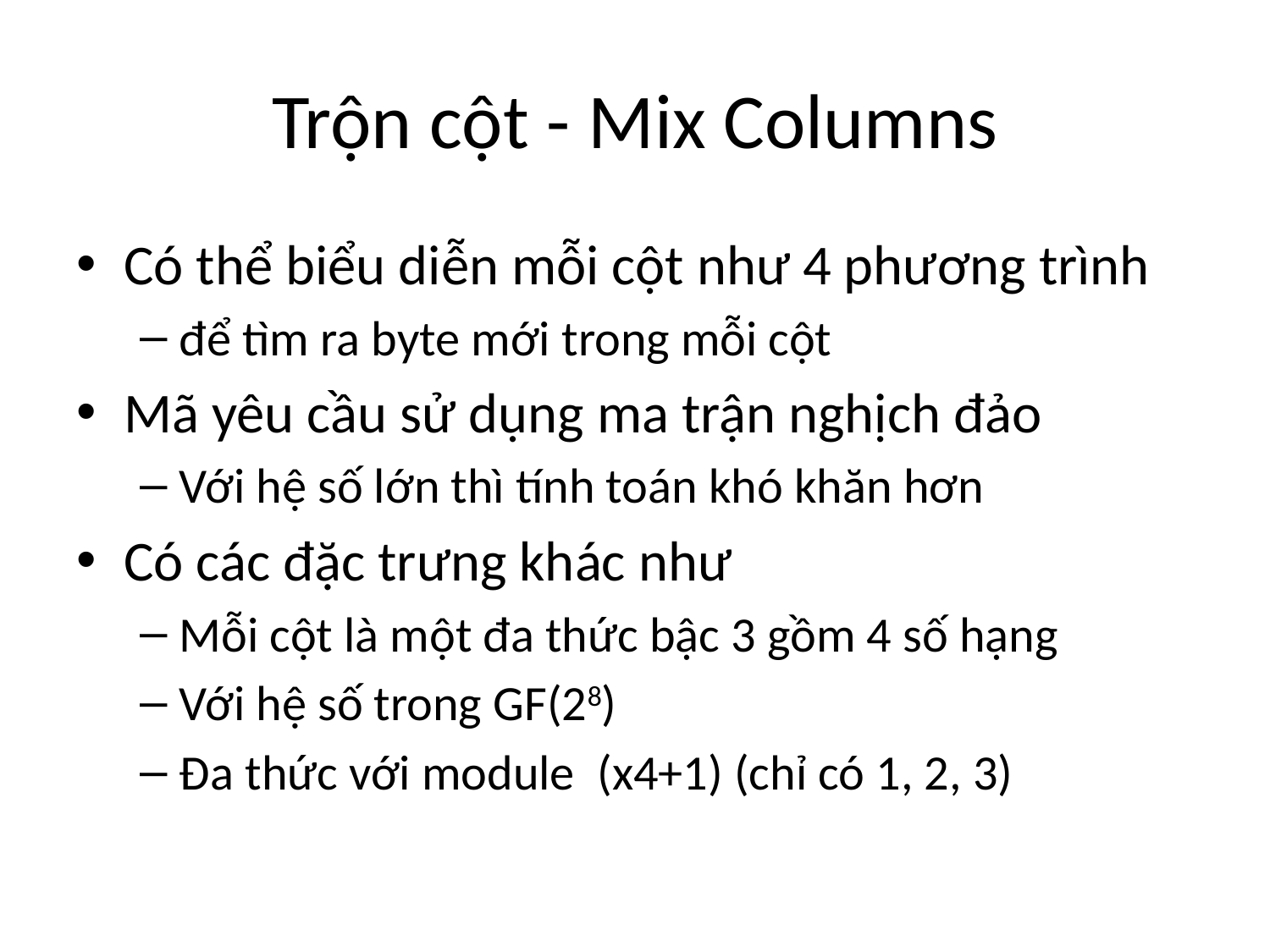

# Trộn cột - Mix Columns
Có thể biểu diễn mỗi cột như 4 phương trình
để tìm ra byte mới trong mỗi cột
Mã yêu cầu sử dụng ma trận nghịch đảo
Với hệ số lớn thì tính toán khó khăn hơn
Có các đặc trưng khác như
Mỗi cột là một đa thức bậc 3 gồm 4 số hạng
Với hệ số trong GF(28)
Đa thức với module  (x4+1) (chỉ có 1, 2, 3)